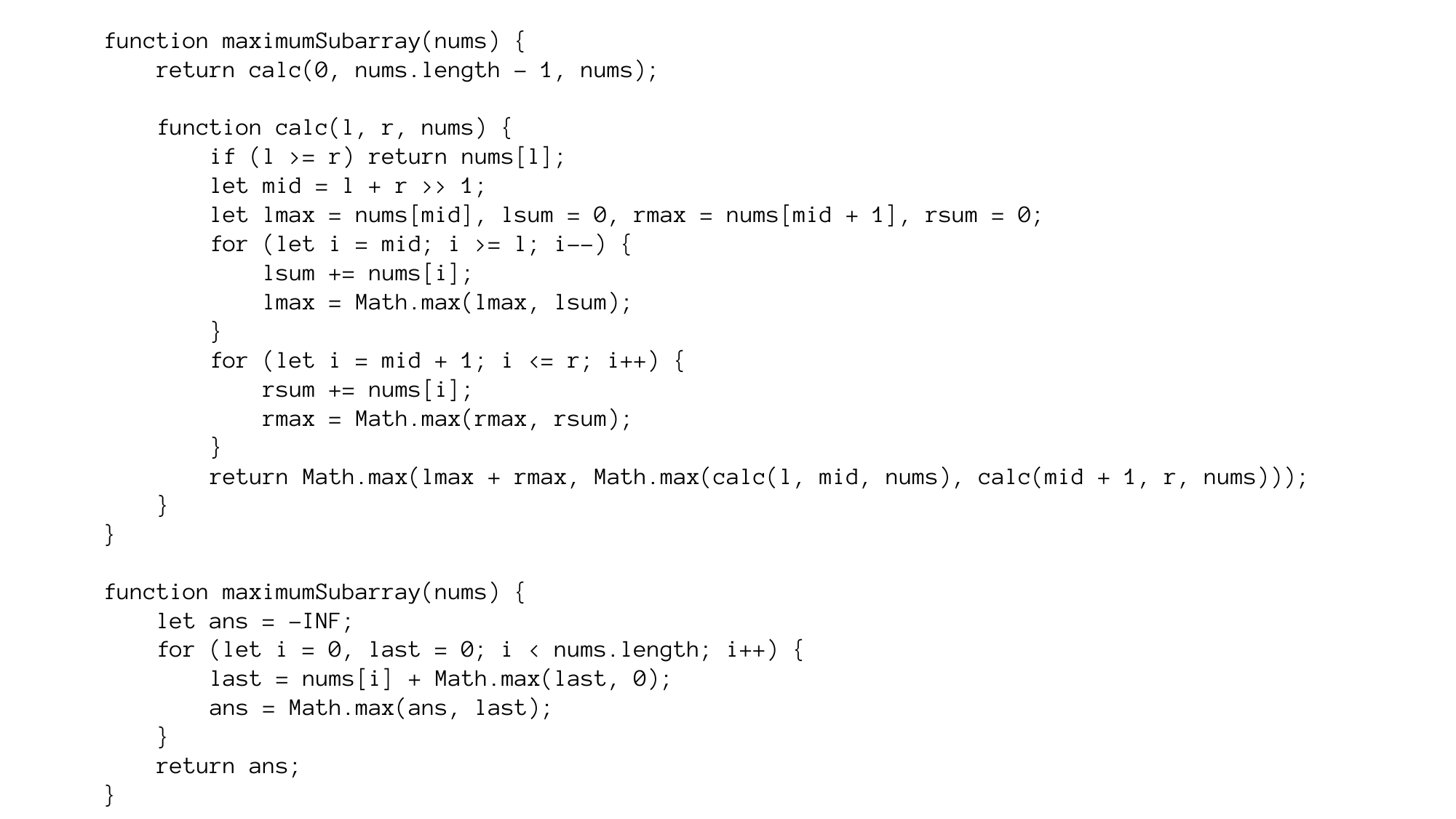

function maximumSubarray(nums) {
    return calc(0, nums.length - 1, nums);

    function calc(l, r, nums) {
        if (l >= r) return nums[l];
        let mid = l + r >> 1;
        let lmax = nums[mid], lsum = 0, rmax = nums[mid + 1], rsum = 0;
        for (let i = mid; i >= l; i--) {
            lsum += nums[i];
            lmax = Math.max(lmax, lsum);
        }
        for (let i = mid + 1; i <= r; i++) {
            rsum += nums[i];
            rmax = Math.max(rmax, rsum);
        }
        return Math.max(lmax + rmax, Math.max(calc(l, mid, nums), calc(mid + 1, r, nums)));
    }
}
function maximumSubarray(nums) {
    let ans = -INF;
    for (let i = 0, last = 0; i < nums.length; i++) {
        last = nums[i] + Math.max(last, 0);
        ans = Math.max(ans, last);
    }
    return ans;
}